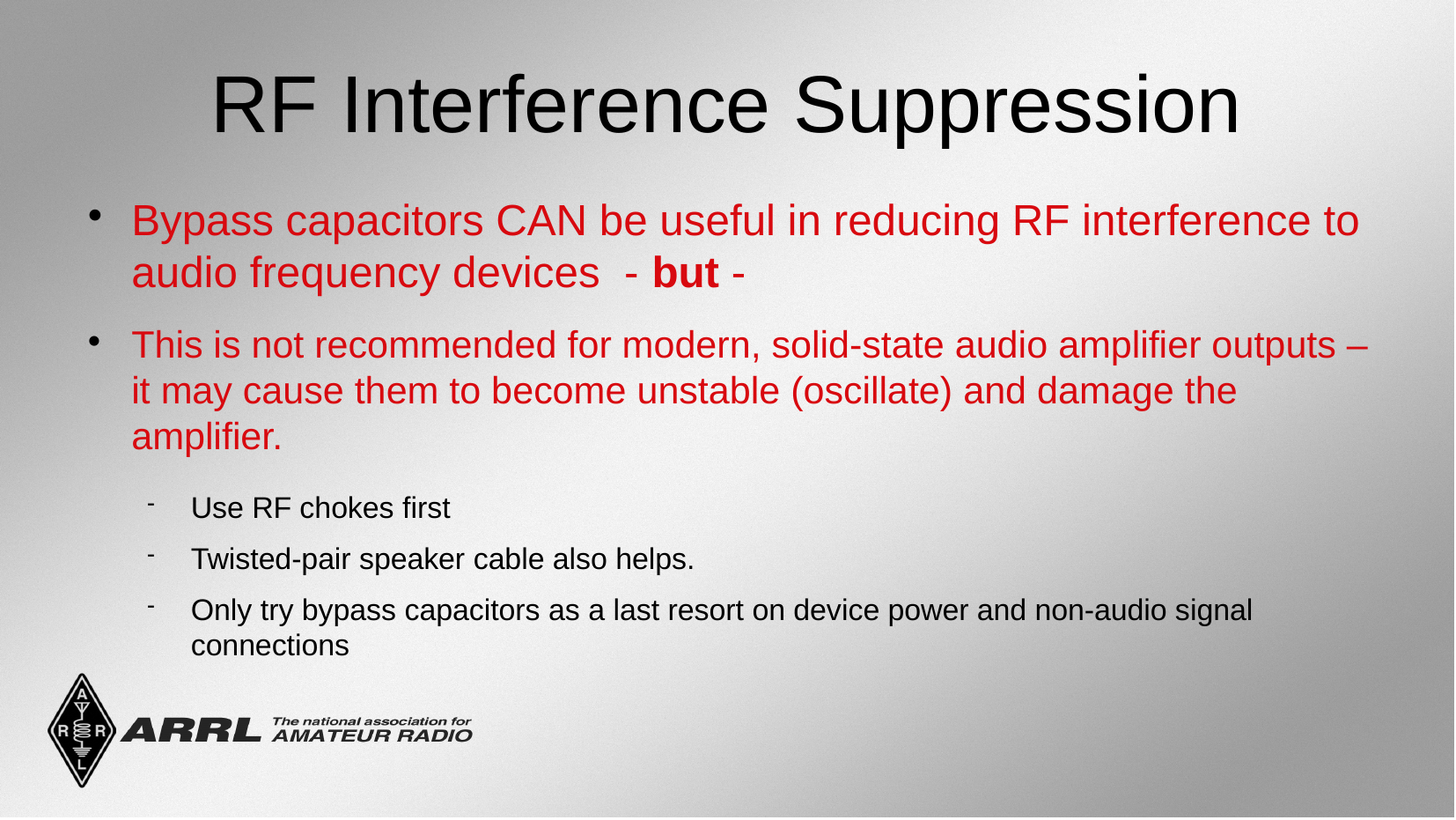

RF Interference Suppression

Bypass capacitors CAN be useful in reducing RF interference to audio frequency devices  - but -
This is not recommended for modern, solid-state audio amplifier outputs – it may cause them to become unstable (oscillate) and damage the amplifier.
Use RF chokes first
Twisted-pair speaker cable also helps.
Only try bypass capacitors as a last resort on device power and non-audio signal connections